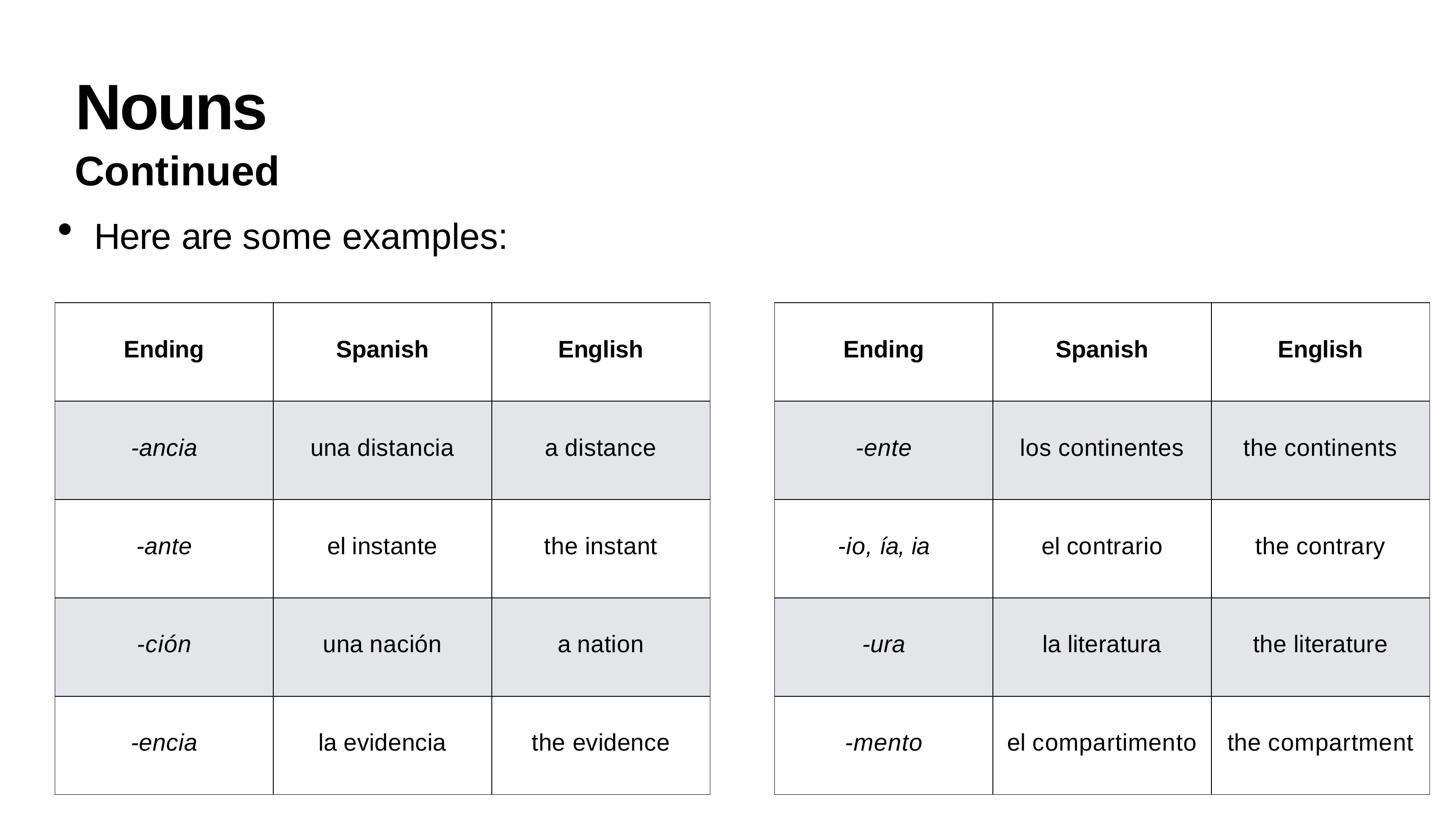

# Nouns
Continued
Here are some examples:
| Ending | Spanish | English |
| --- | --- | --- |
| -ancia | una distancia | a distance |
| -ante | el instante | the instant |
| -ción | una nación | a nation |
| -encia | la evidencia | the evidence |
| Ending | Spanish | English |
| --- | --- | --- |
| -ente | los continentes | the continents |
| -io, ía, ia | el contrario | the contrary |
| -ura | la literatura | the literature |
| -mento | el compartimento | the compartment |